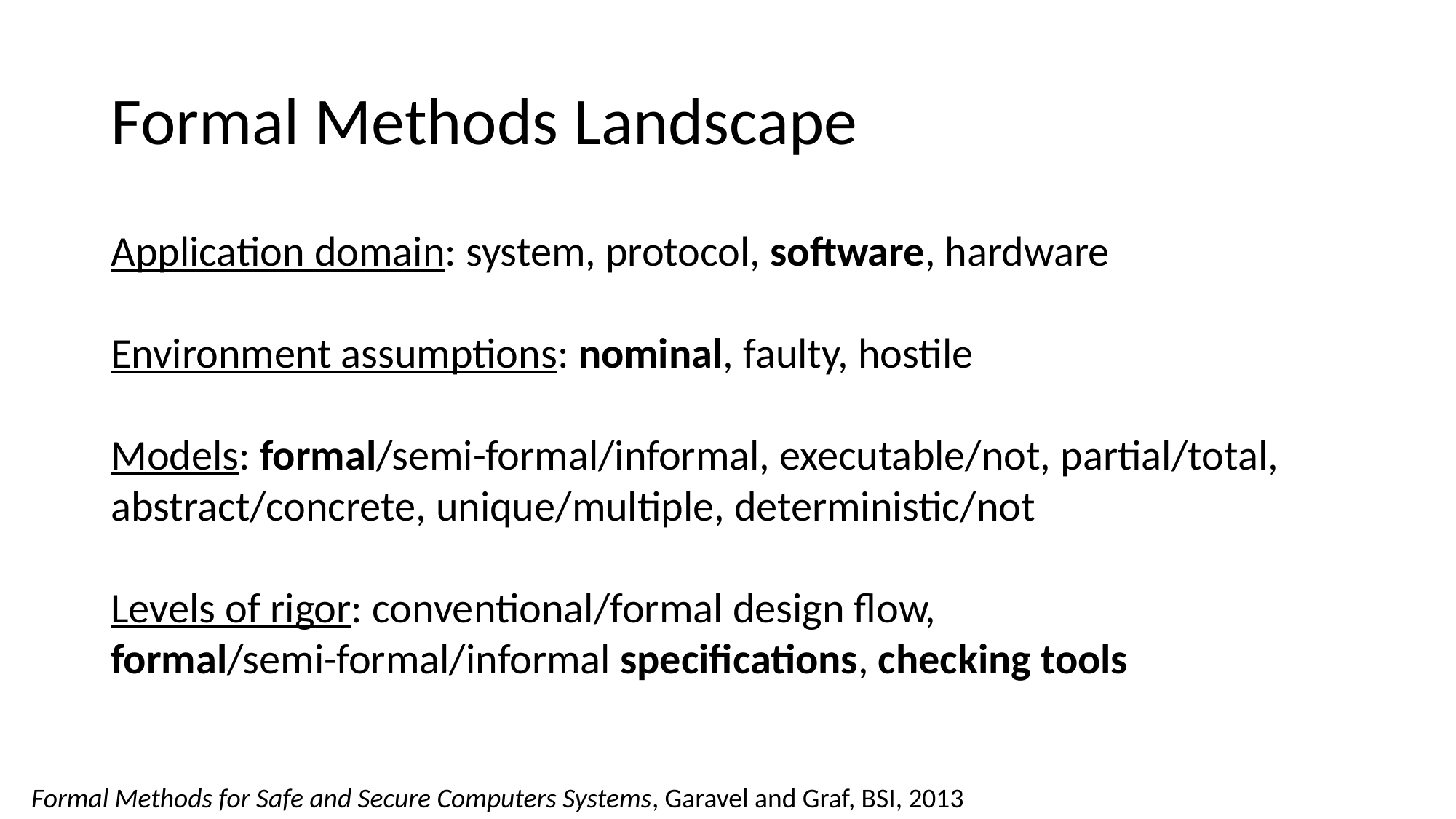

# Formal Methods Landscape
Application domain: system, protocol, software, hardware

Environment assumptions: nominal, faulty, hostile

Models: formal/semi-formal/informal, executable/not, partial/total, abstract/concrete, unique/multiple, deterministic/not

Levels of rigor: conventional/formal design flow, formal/semi-formal/informal specifications, checking tools
Formal Methods for Safe and Secure Computers Systems, Garavel and Graf, BSI, 2013